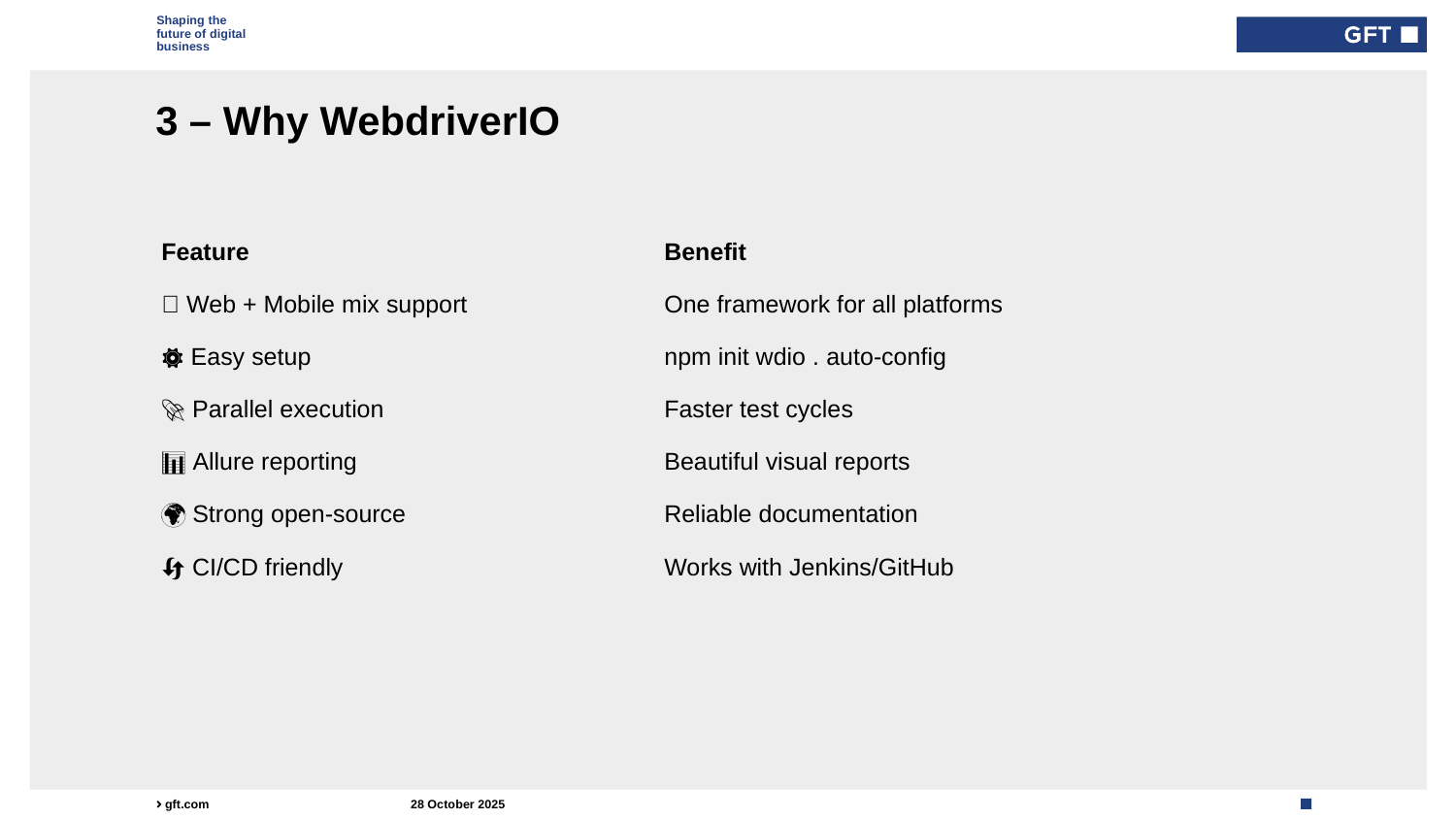

Why WebdriverIO
Type here if  add info needed  for every slide

# 3 – Why WebdriverIO
| Feature | Benefit |
| --- | --- |
| 🧩 Web + Mobile mix support | One framework for all platforms |
| ⚙️ Easy setup | npm init wdio . auto-config |
| 🚀 Parallel execution | Faster test cycles |
| 📊 Allure reporting | Beautiful visual reports |
| 🌍 Strong open-source | Reliable documentation |
| 🔄 CI/CD friendly | Works with Jenkins/GitHub |
28 October 2025